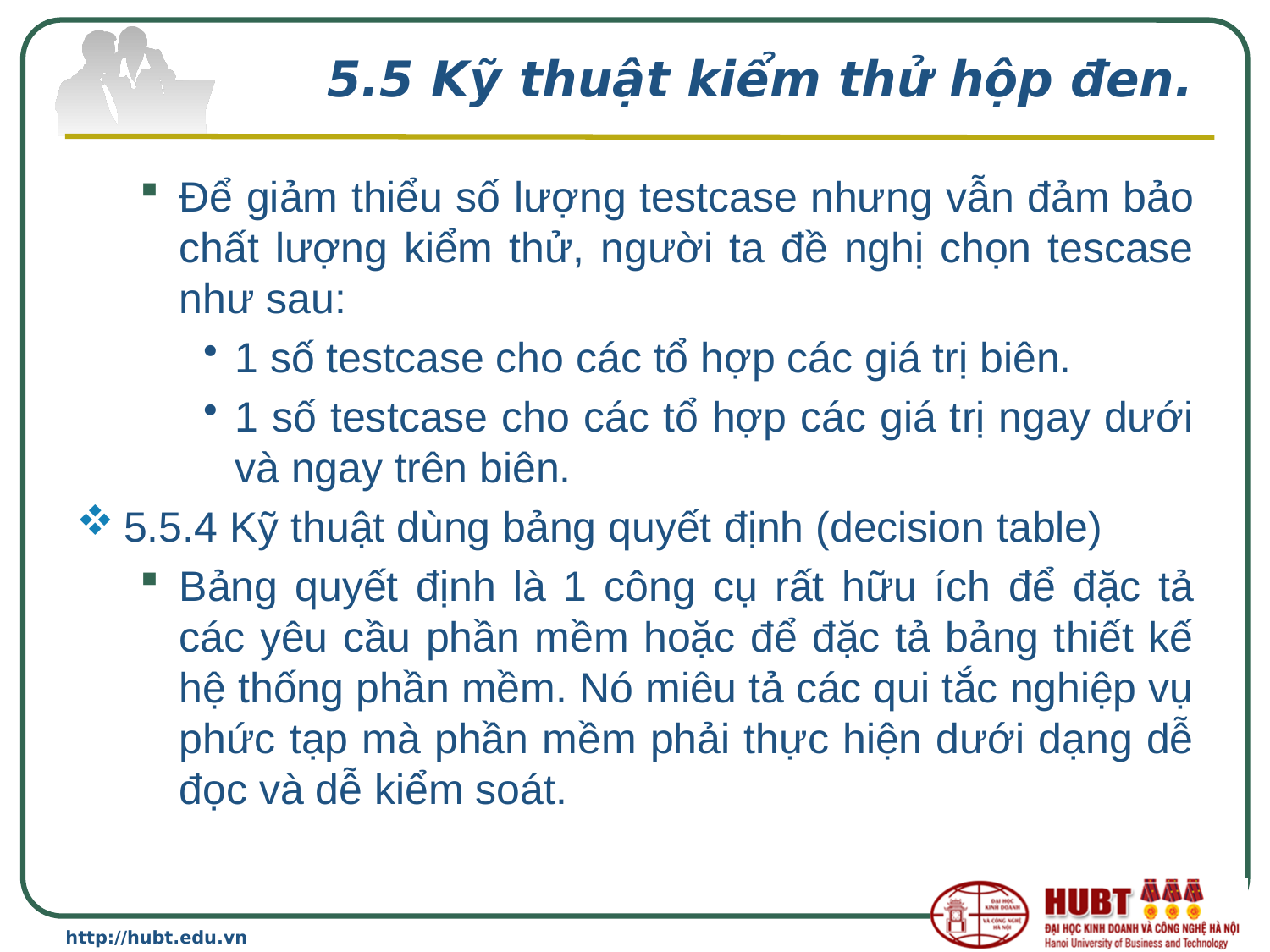

# 5.5 Kỹ thuật kiểm thử hộp đen.
Để giảm thiểu số lượng testcase nhưng vẫn đảm bảo chất lượng kiểm thử, người ta đề nghị chọn tescase như sau:
1 số testcase cho các tổ hợp các giá trị biên.
1 số testcase cho các tổ hợp các giá trị ngay dưới và ngay trên biên.
5.5.4 Kỹ thuật dùng bảng quyết định (decision table)
Bảng quyết định là 1 công cụ rất hữu ích để đặc tả các yêu cầu phần mềm hoặc để đặc tả bảng thiết kế hệ thống phần mềm. Nó miêu tả các qui tắc nghiệp vụ phức tạp mà phần mềm phải thực hiện dưới dạng dễ đọc và dễ kiểm soát.

http://hubt.edu.vn